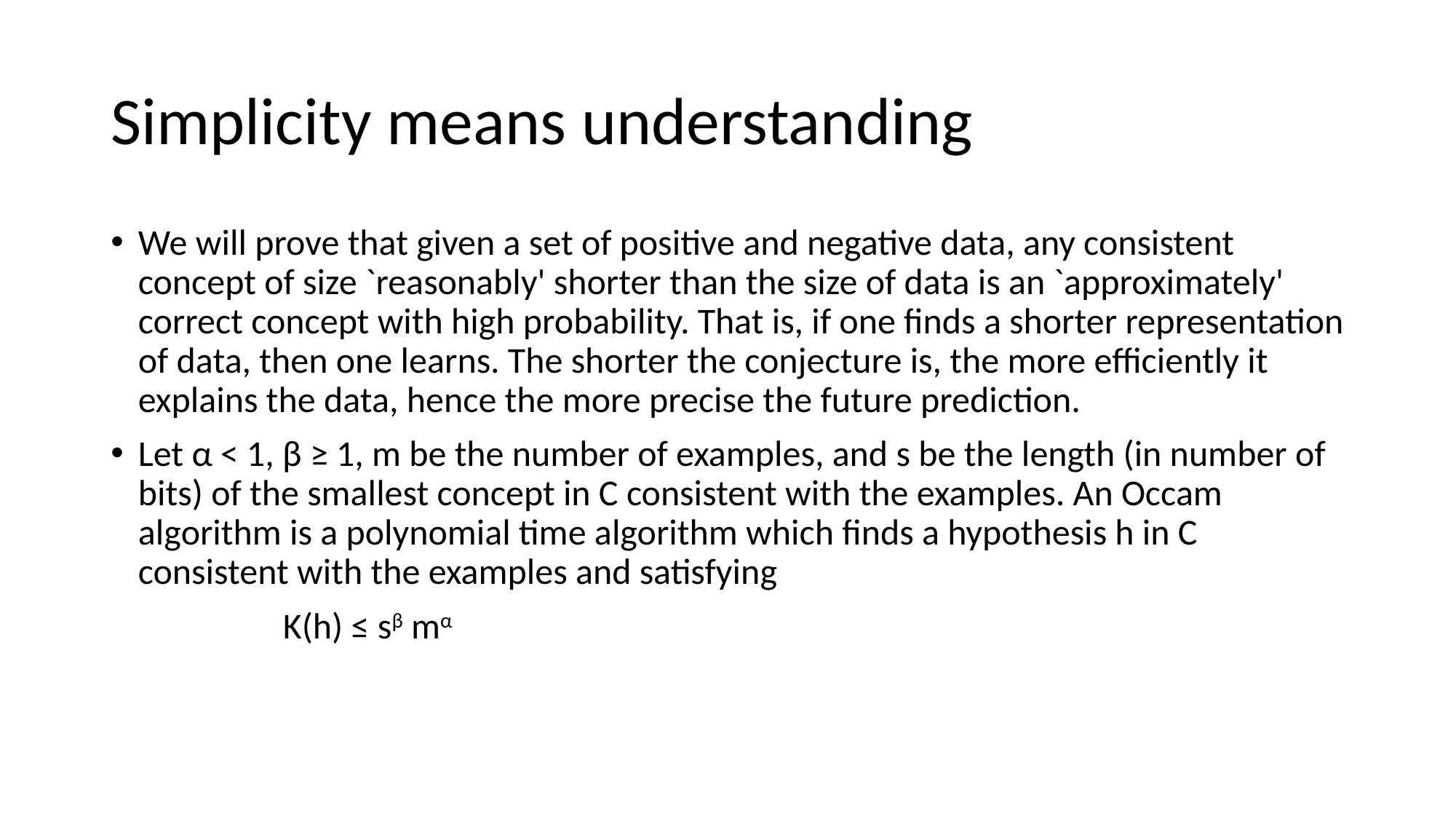

# Simplicity means understanding
We will prove that given a set of positive and negative data, any consistent concept of size `reasonably' shorter than the size of data is an `approximately' correct concept with high probability. That is, if one finds a shorter representation of data, then one learns. The shorter the conjecture is, the more efficiently it explains the data, hence the more precise the future prediction.
Let α < 1, β ≥ 1, m be the number of examples, and s be the length (in number of bits) of the smallest concept in C consistent with the examples. An Occam algorithm is a polynomial time algorithm which finds a hypothesis h in C consistent with the examples and satisfying
                     K(h) ≤ sβ mα